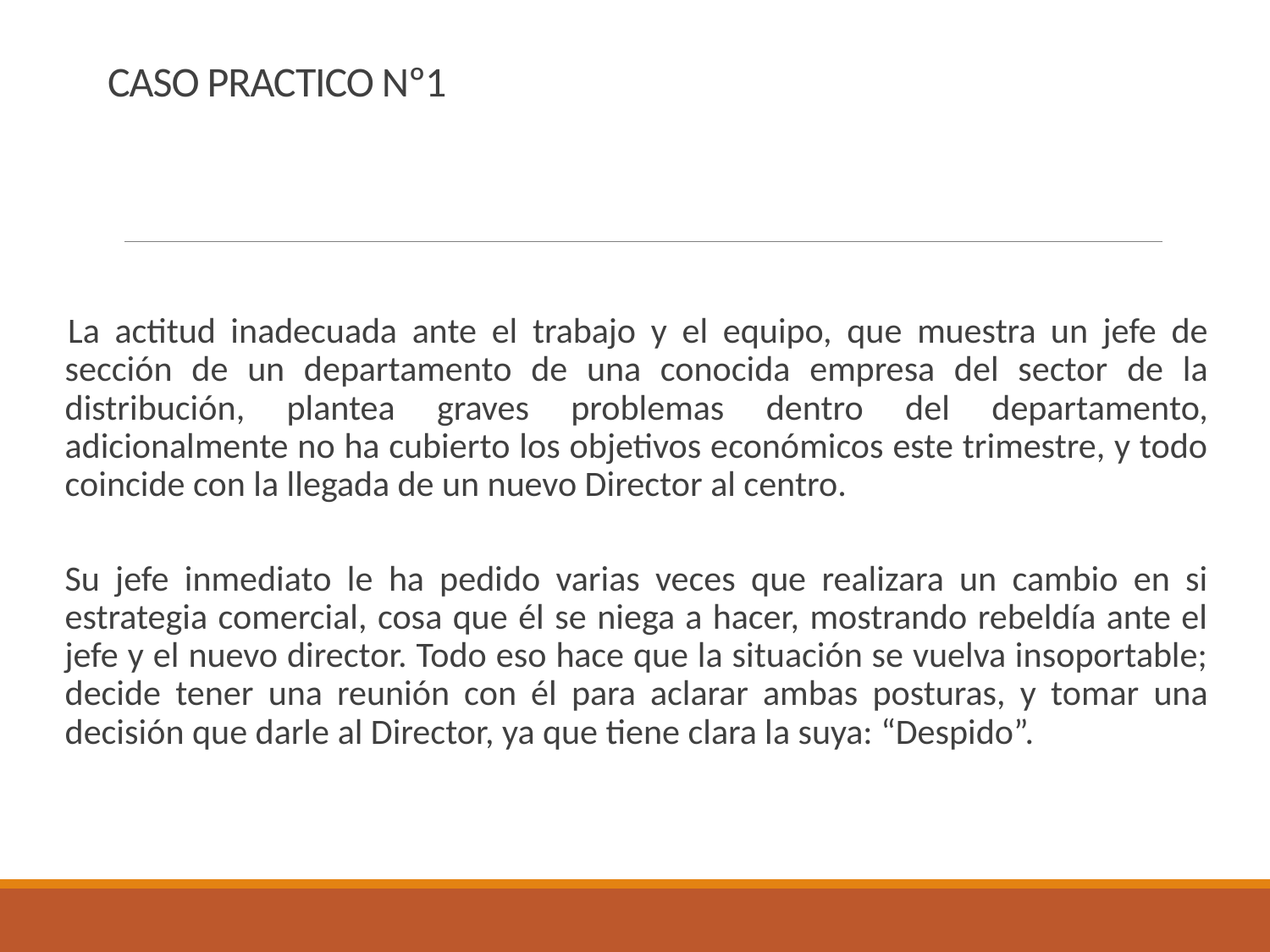

# CASO PRACTICO Nº1
 La actitud inadecuada ante el trabajo y el equipo, que muestra un jefe de sección de un departamento de una conocida empresa del sector de la distribución, plantea graves problemas dentro del departamento, adicionalmente no ha cubierto los objetivos económicos este trimestre, y todo coincide con la llegada de un nuevo Director al centro.

Su jefe inmediato le ha pedido varias veces que realizara un cambio en si estrategia comercial, cosa que él se niega a hacer, mostrando rebeldía ante el jefe y el nuevo director. Todo eso hace que la situación se vuelva insoportable; decide tener una reunión con él para aclarar ambas posturas, y tomar una decisión que darle al Director, ya que tiene clara la suya: “Despido”.